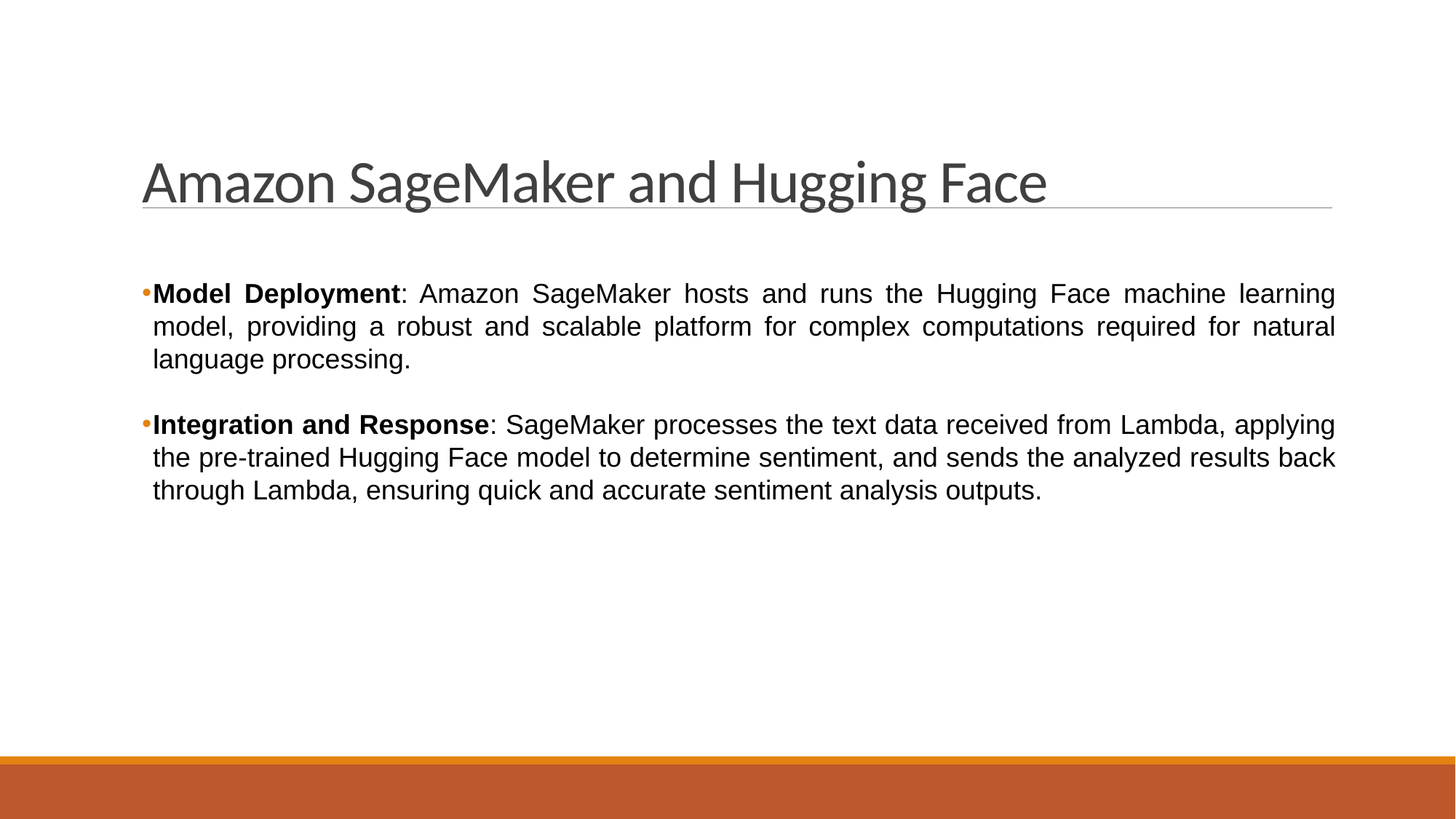

# Amazon SageMaker and Hugging Face
Model Deployment: Amazon SageMaker hosts and runs the Hugging Face machine learning model, providing a robust and scalable platform for complex computations required for natural language processing.

Integration and Response: SageMaker processes the text data received from Lambda, applying the pre-trained Hugging Face model to determine sentiment, and sends the analyzed results back through Lambda, ensuring quick and accurate sentiment analysis outputs.